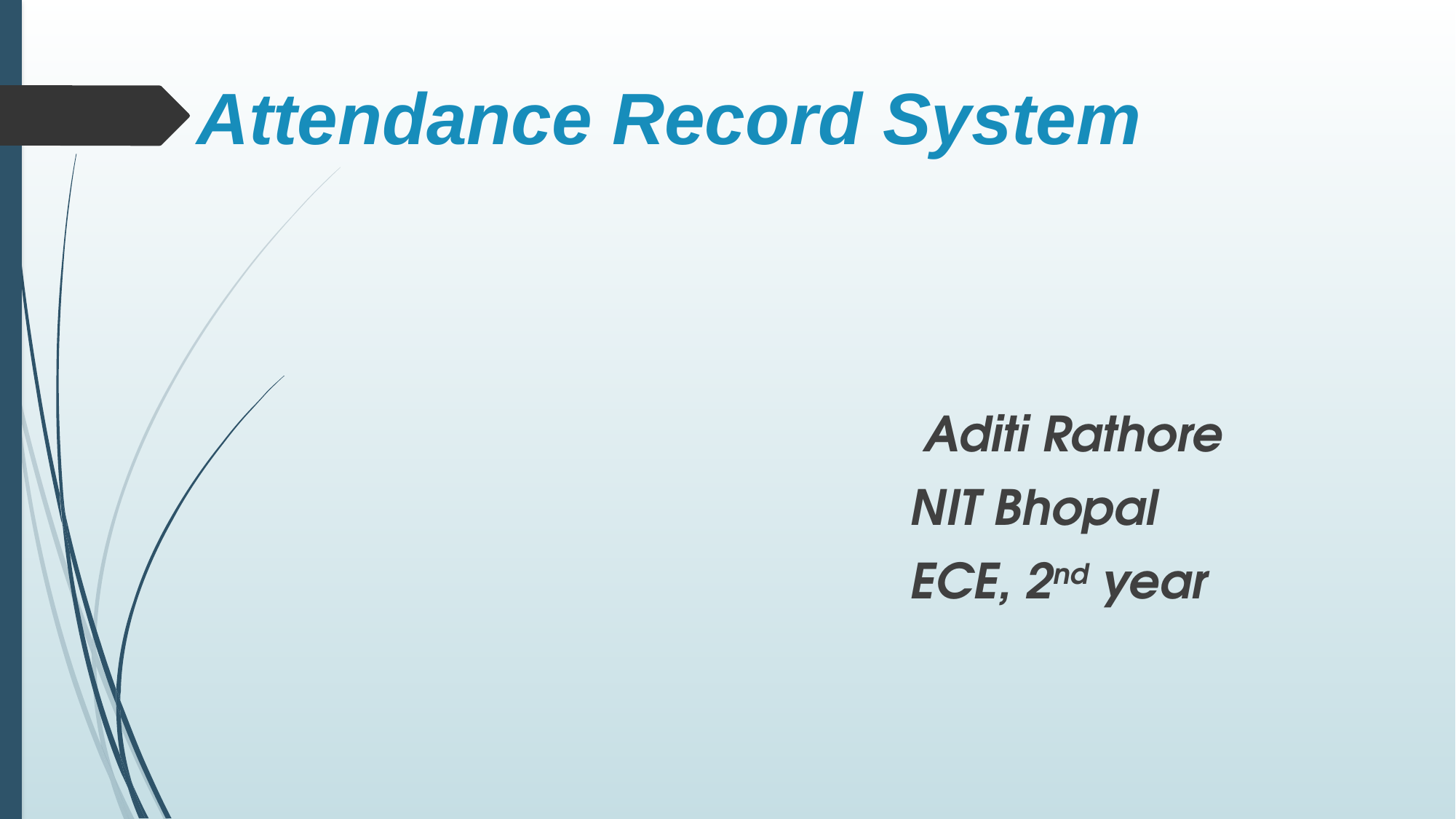

# Attendance Record System

    Aditi Rathore
   NIT Bhopal
   ECE, 2nd year